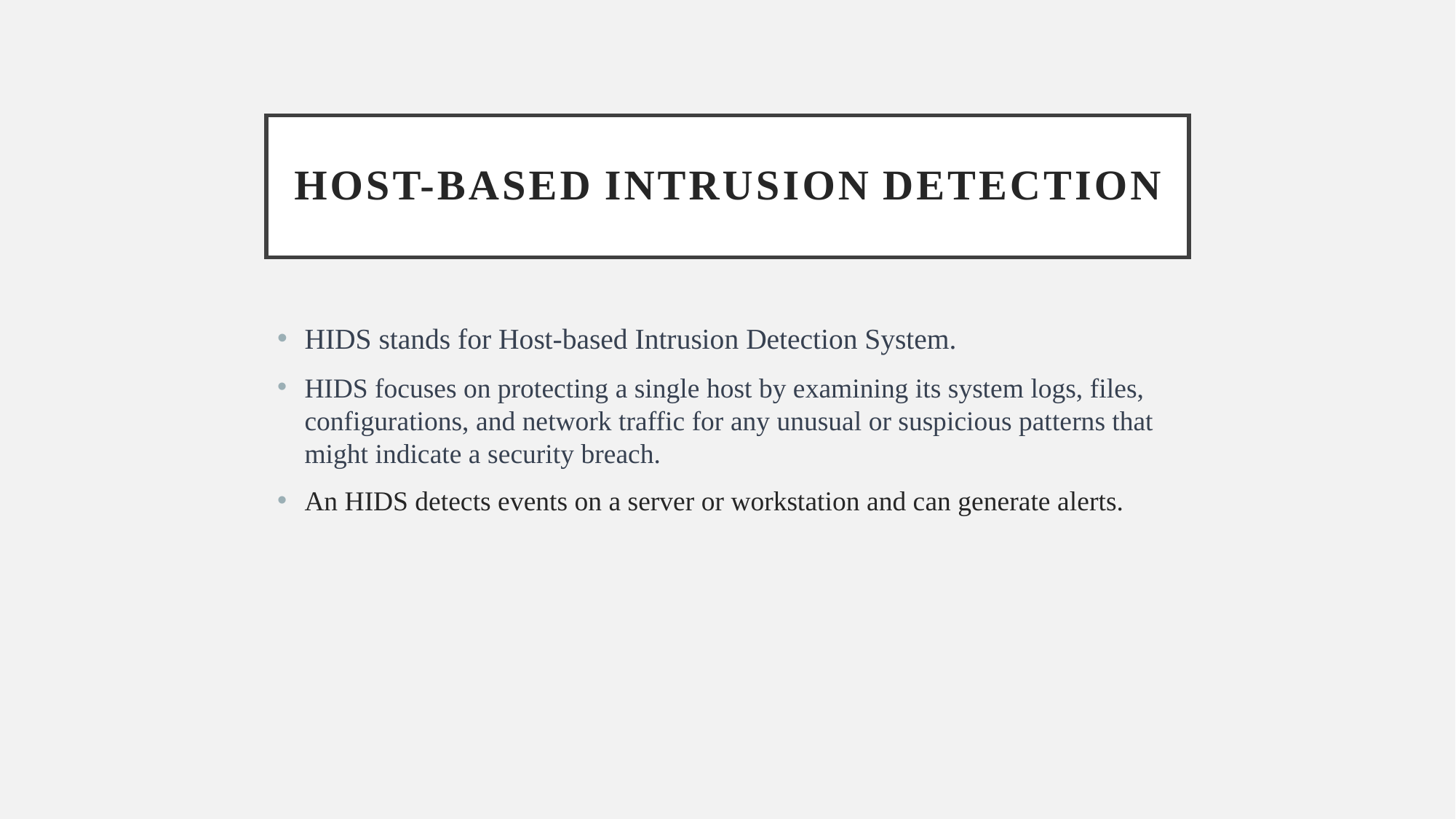

# Host-Based Intrusion Detection
HIDS stands for Host-based Intrusion Detection System.
HIDS focuses on protecting a single host by examining its system logs, files, configurations, and network traffic for any unusual or suspicious patterns that might indicate a security breach.
An HIDS detects events on a server or workstation and can generate alerts.